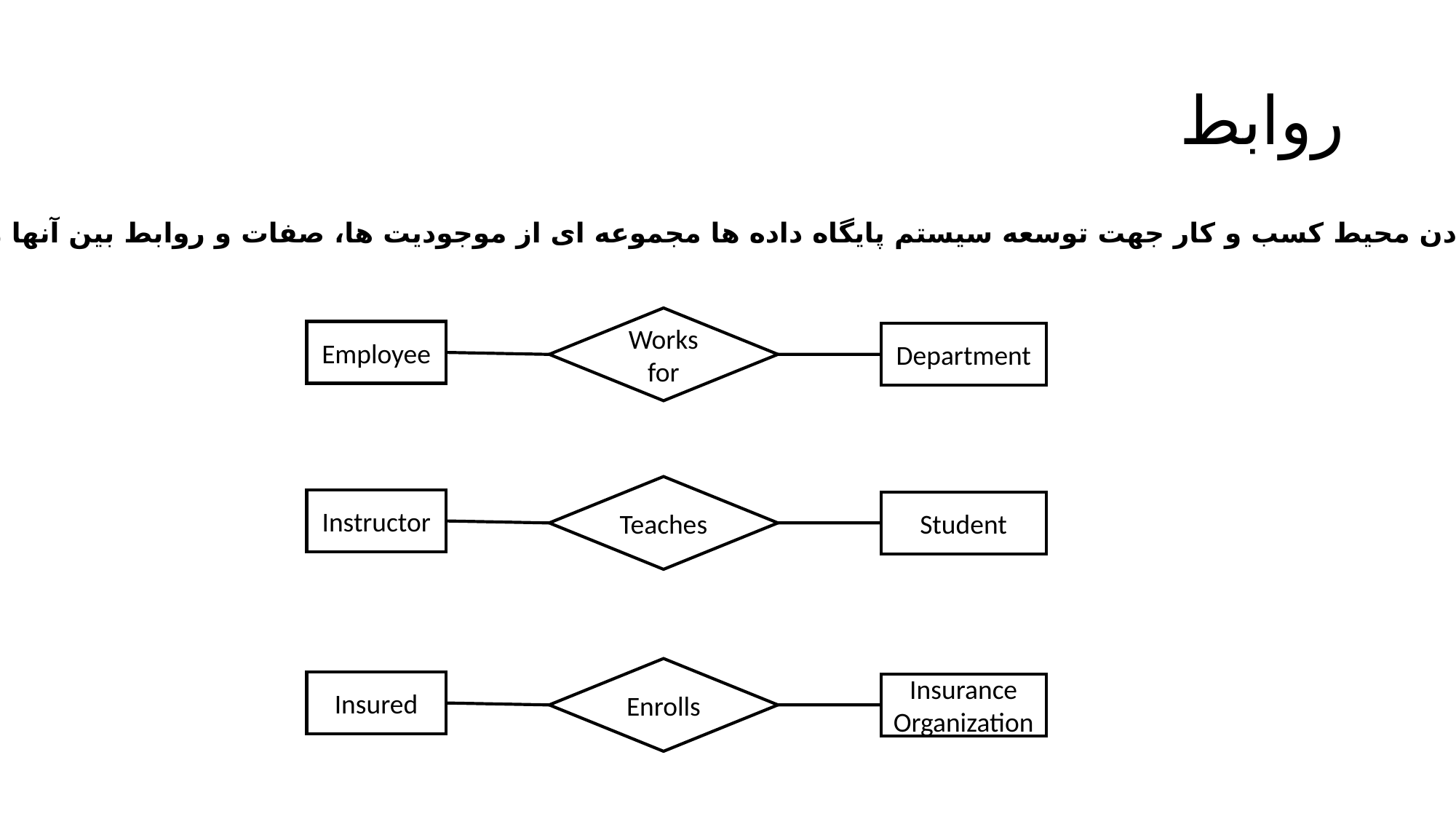

# روابط
جهت مدل کردن محیط کسب و کار جهت توسعه سیستم پایگاه داده ها مجموعه ای از موجودیت ها، صفات و روابط بین آنها را ترسیم می شود.
Works for
Employee
Department
Teaches
Instructor
Student
Enrolls
Insured
Insurance Organization